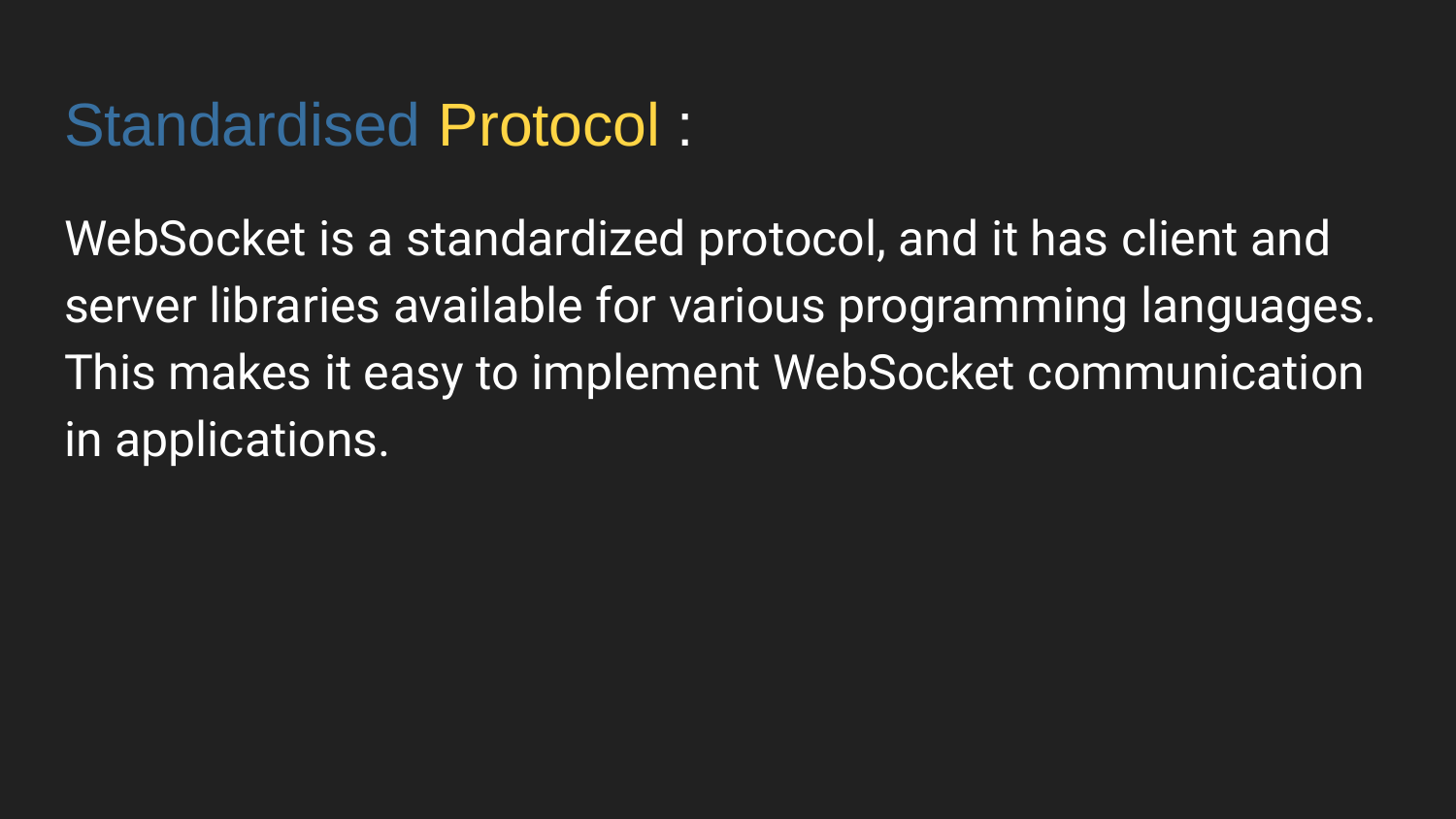

# Standardised Protocol :
WebSocket is a standardized protocol, and it has client and server libraries available for various programming languages. This makes it easy to implement WebSocket communication in applications.